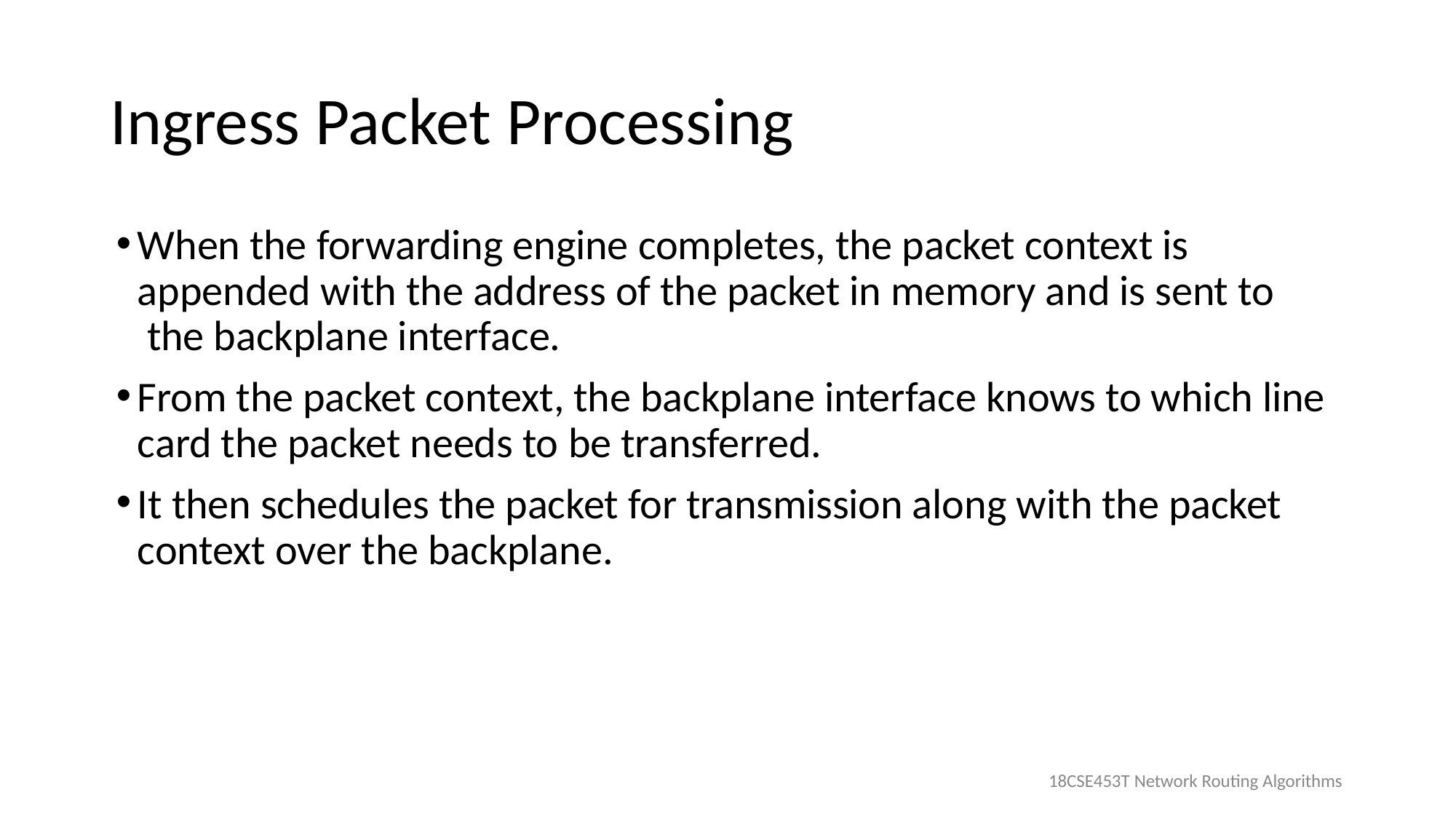

# Ingress Packet Processing
When the forwarding engine completes, the packet context is  appended with the address of the packet in memory and is sent to  the backplane interface.
From the packet context, the backplane interface knows to which line  card the packet needs to be transferred.
It then schedules the packet for transmission along with the packet  context over the backplane.
18CSE453T Network Routing Algorithms